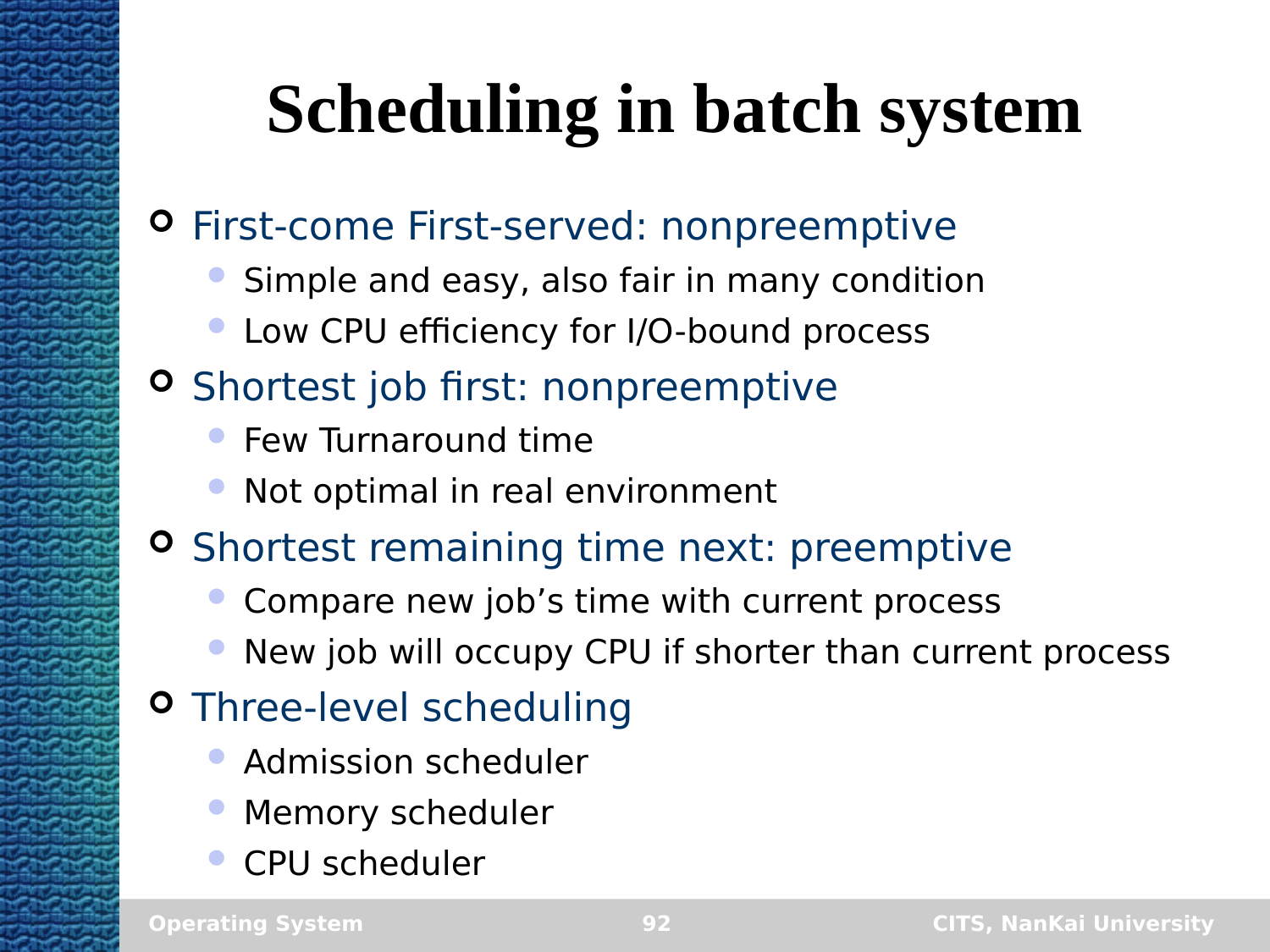

# Scheduling in batch system
First-come First-served: nonpreemptive
Simple and easy, also fair in many condition
Low CPU efficiency for I/O-bound process
Shortest job first: nonpreemptive
Few Turnaround time
Not optimal in real environment
Shortest remaining time next: preemptive
Compare new job’s time with current process
New job will occupy CPU if shorter than current process
Three-level scheduling
Admission scheduler
Memory scheduler
CPU scheduler
Operating System
92
CITS, NanKai University